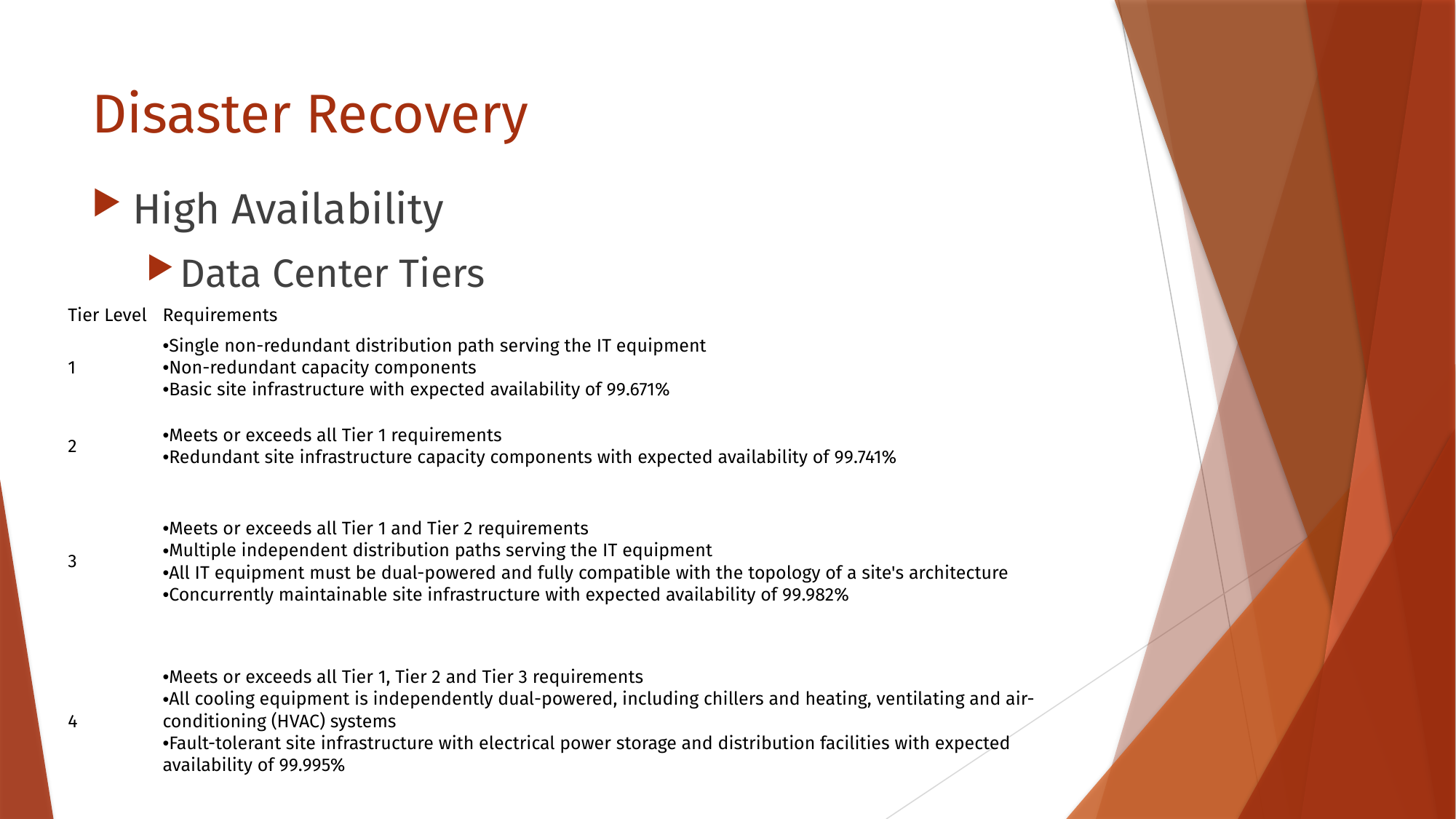

# Disaster Recovery
High Availability
Data Center Tiers

| Tier Level | Requirements |
| --- | --- |
| 1 | Single non-redundant distribution path serving the IT equipment Non-redundant capacity components Basic site infrastructure with expected availability of 99.671% |
| 2 | Meets or exceeds all Tier 1 requirements Redundant site infrastructure capacity components with expected availability of 99.741% |
| 3 | Meets or exceeds all Tier 1 and Tier 2 requirements Multiple independent distribution paths serving the IT equipment All IT equipment must be dual-powered and fully compatible with the topology of a site's architecture Concurrently maintainable site infrastructure with expected availability of 99.982% |
| 4 | Meets or exceeds all Tier 1, Tier 2 and Tier 3 requirements All cooling equipment is independently dual-powered, including chillers and heating, ventilating and air-conditioning (HVAC) systems Fault-tolerant site infrastructure with electrical power storage and distribution facilities with expected availability of 99.995% |